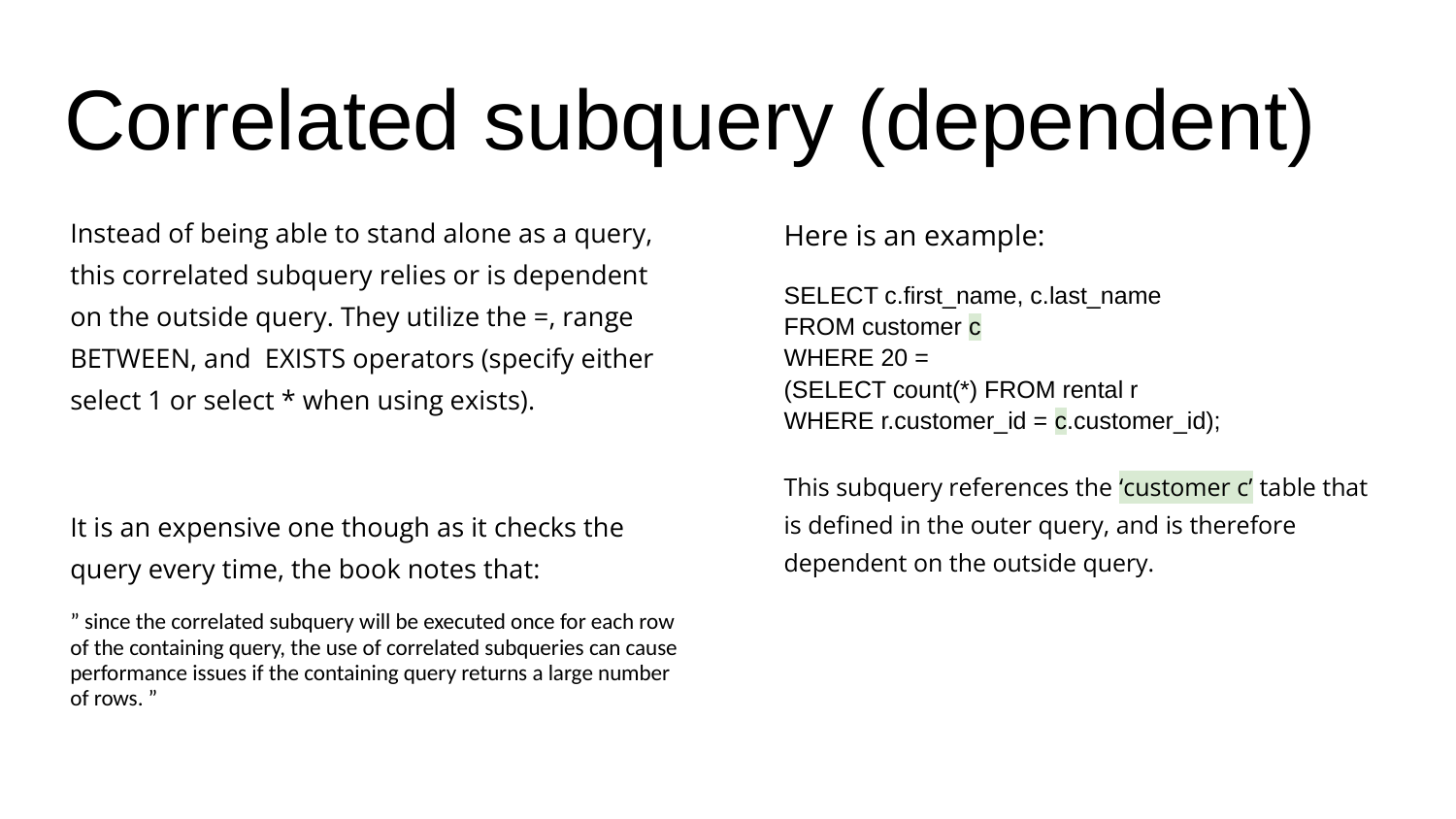

# Correlated subquery (dependent)
Instead of being able to stand alone as a query, this correlated subquery relies or is dependent on the outside query. They utilize the =, range BETWEEN, and  EXISTS operators (specify either select 1 or select * when using exists).

It is an expensive one though as it checks the query every time, the book notes that:
” since the correlated subquery will be executed once for each row of the containing query, the use of correlated subqueries can cause performance issues if the containing query returns a large number of rows. ”

Here is an example:
SELECT c.first_name, c.last_name
FROM customer c
WHERE 20 =
(SELECT count(*) FROM rental r
WHERE r.customer_id = c.customer_id);

This subquery references the ‘customer c’ table that is defined in the outer query, and is therefore dependent on the outside query.